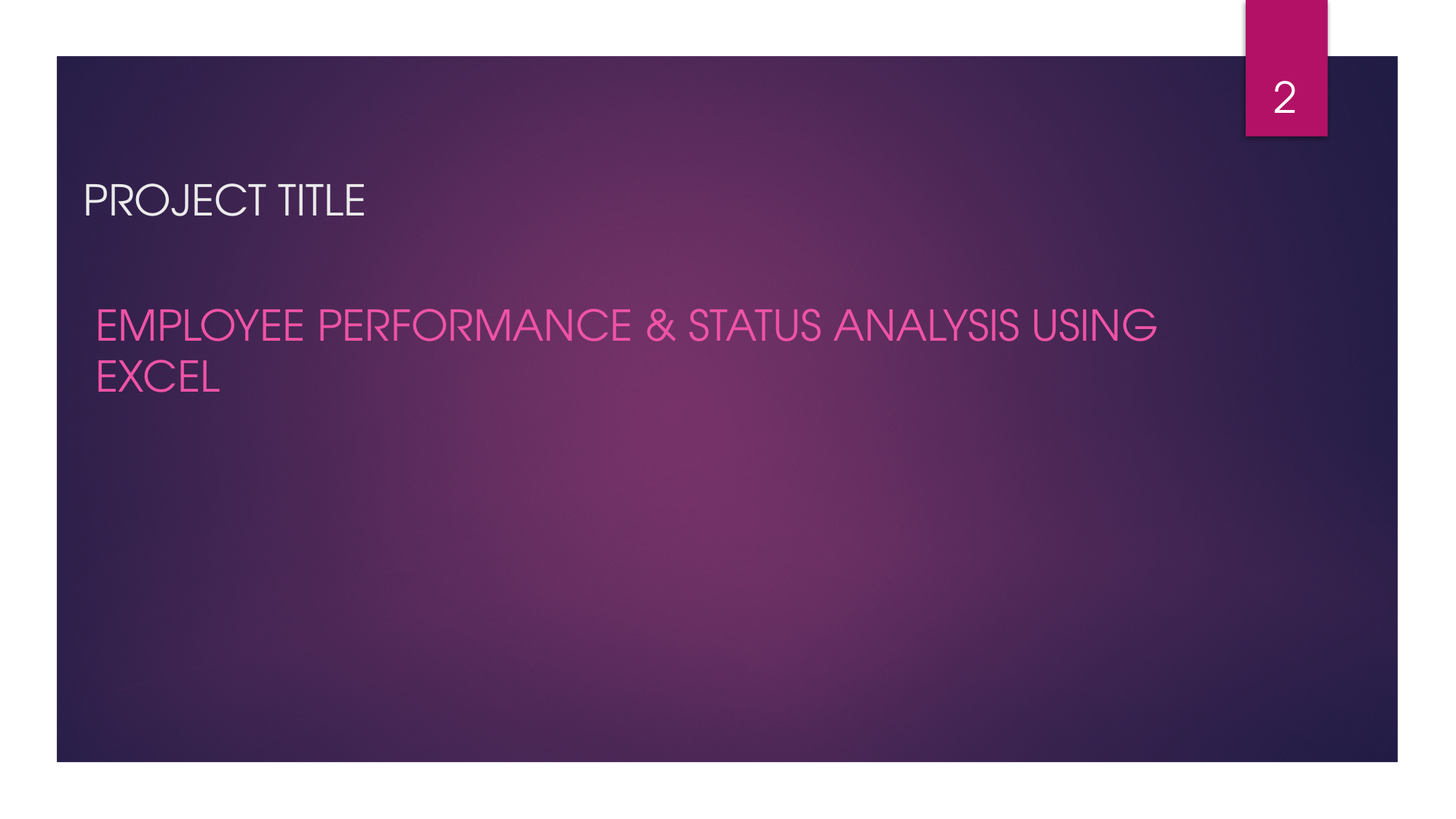

2
# PROJECT TITLE
Employee performance & status analysis using excel